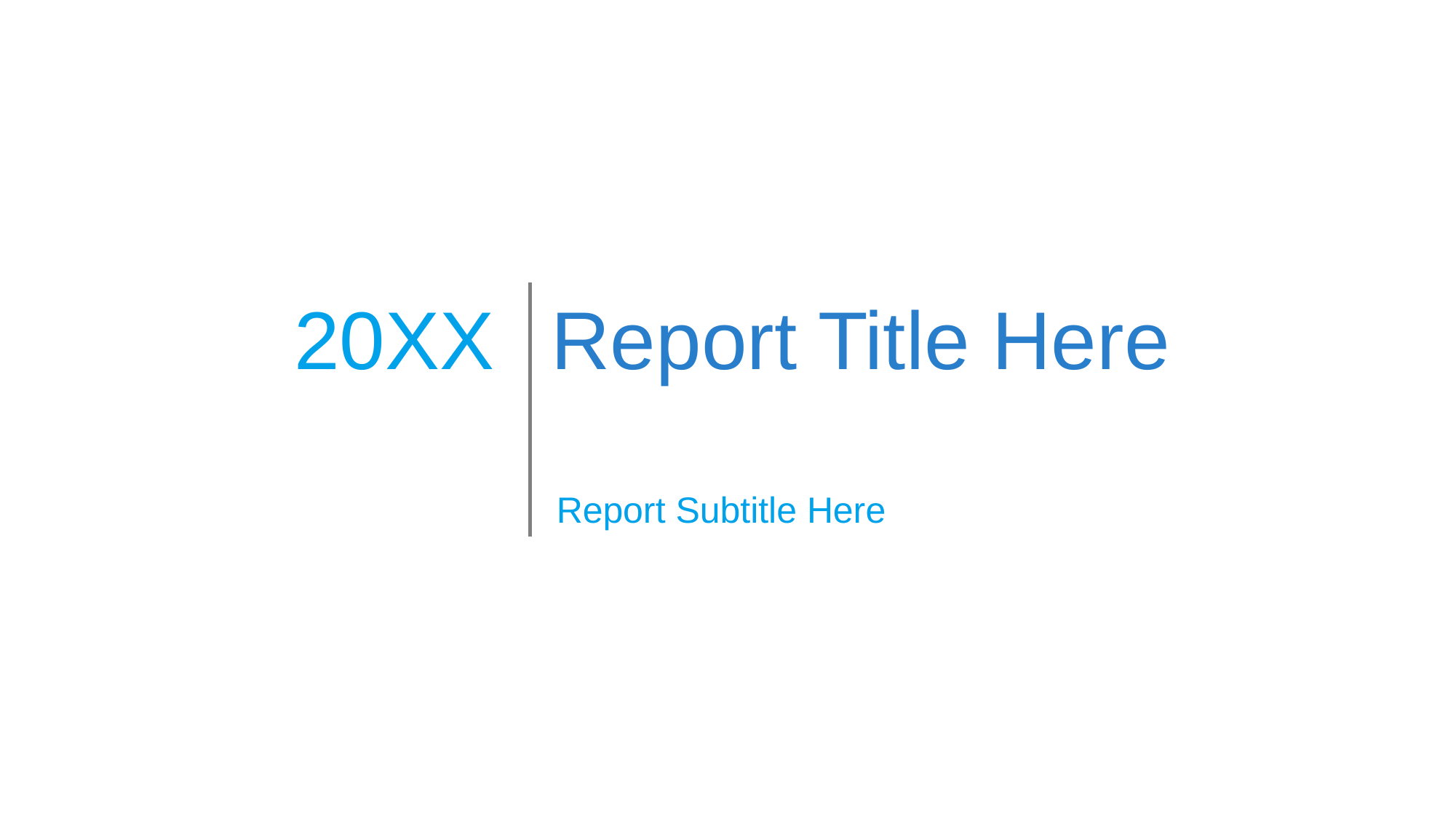

20XX
Report Title Here
Report Subtitle Here